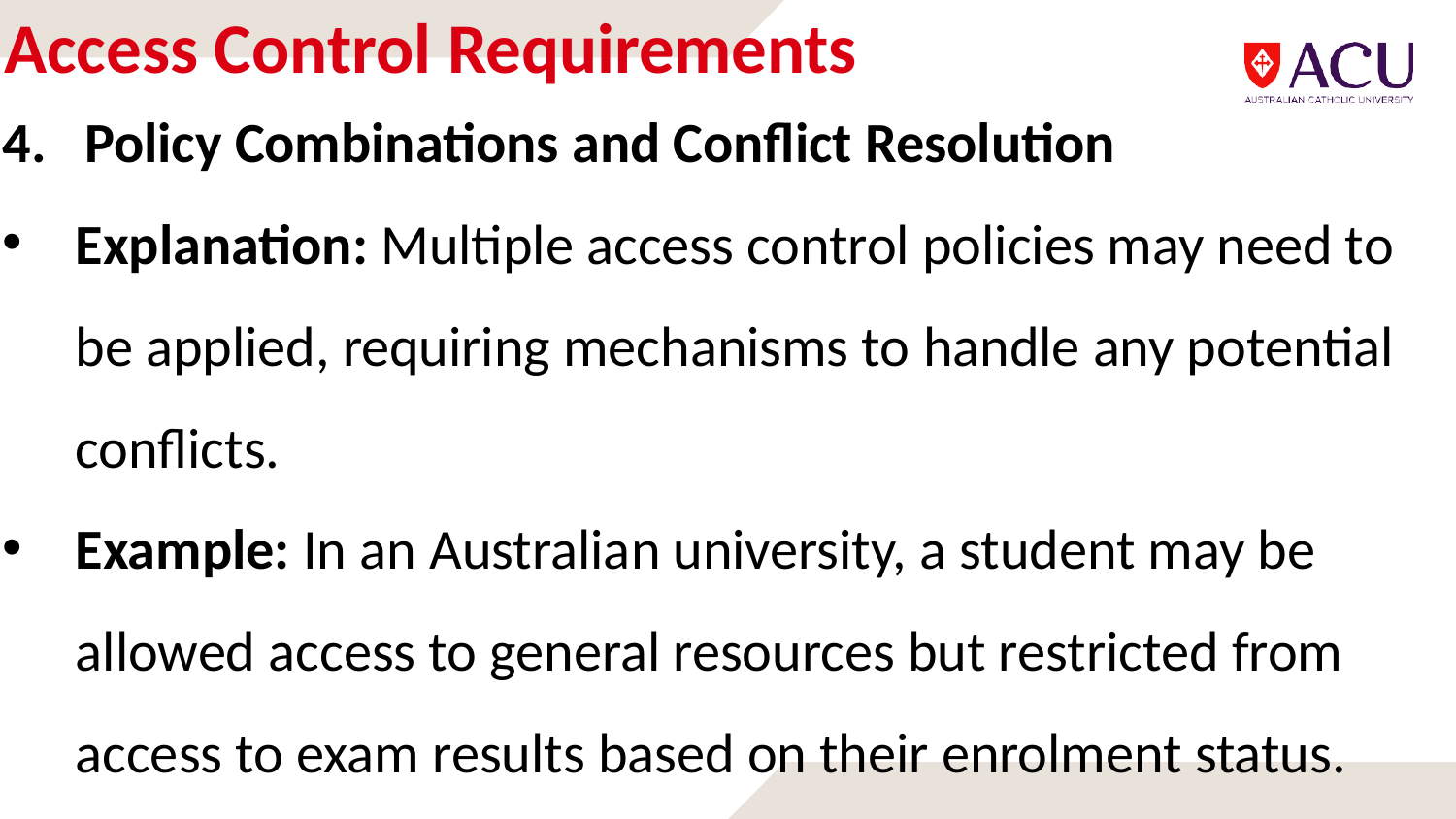

# Access Control Requirements
Policy Combinations and Conflict Resolution
Explanation: Multiple access control policies may need to be applied, requiring mechanisms to handle any potential conflicts.
Example: In an Australian university, a student may be allowed access to general resources but restricted from access to exam results based on their enrolment status.